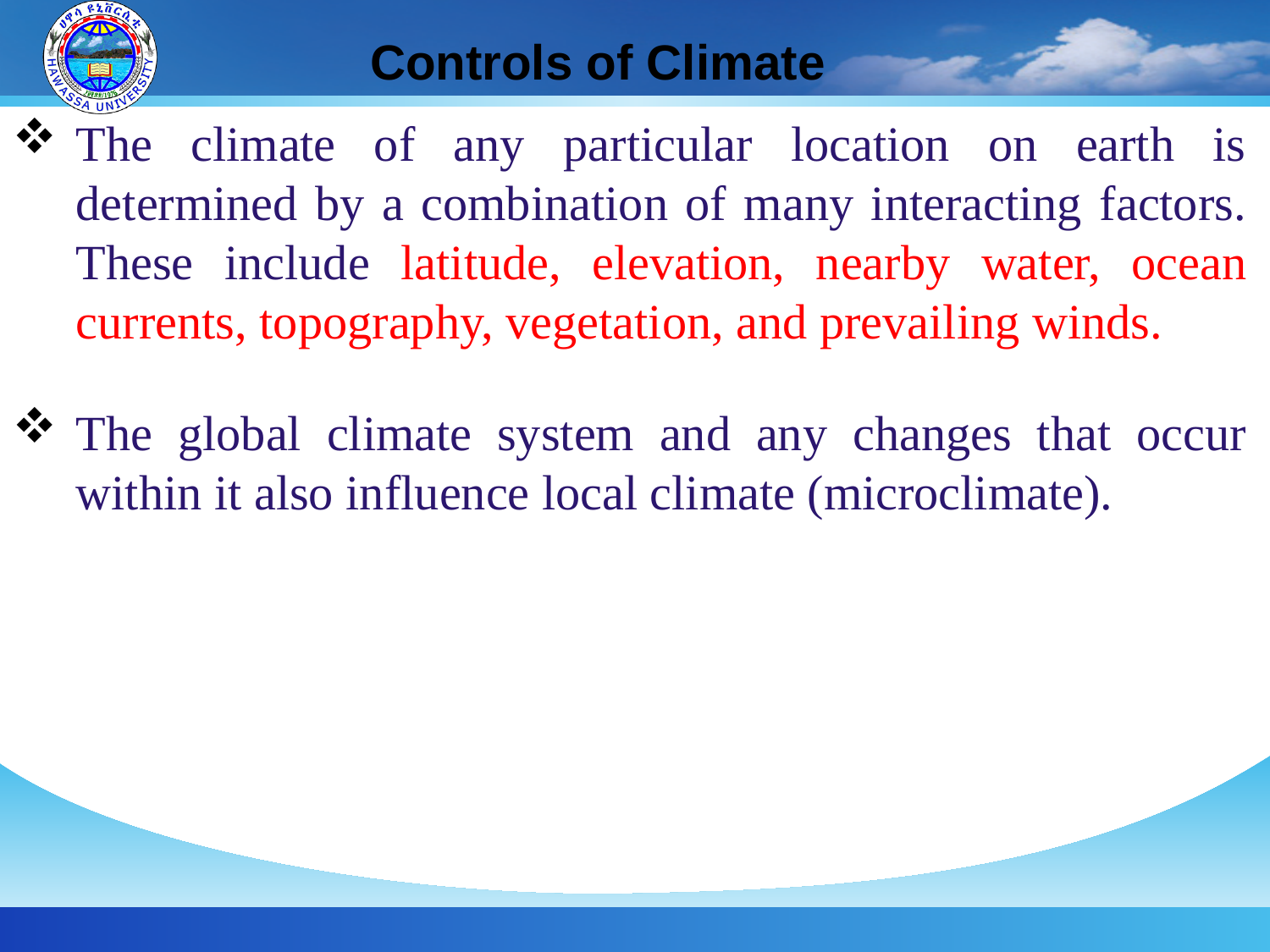

# Controls of Climate
The climate of any particular location on earth is determined by a combination of many interacting factors. These include latitude, elevation, nearby water, ocean currents, topography, vegetation, and prevailing winds.
The global climate system and any changes that occur within it also influence local climate (microclimate).